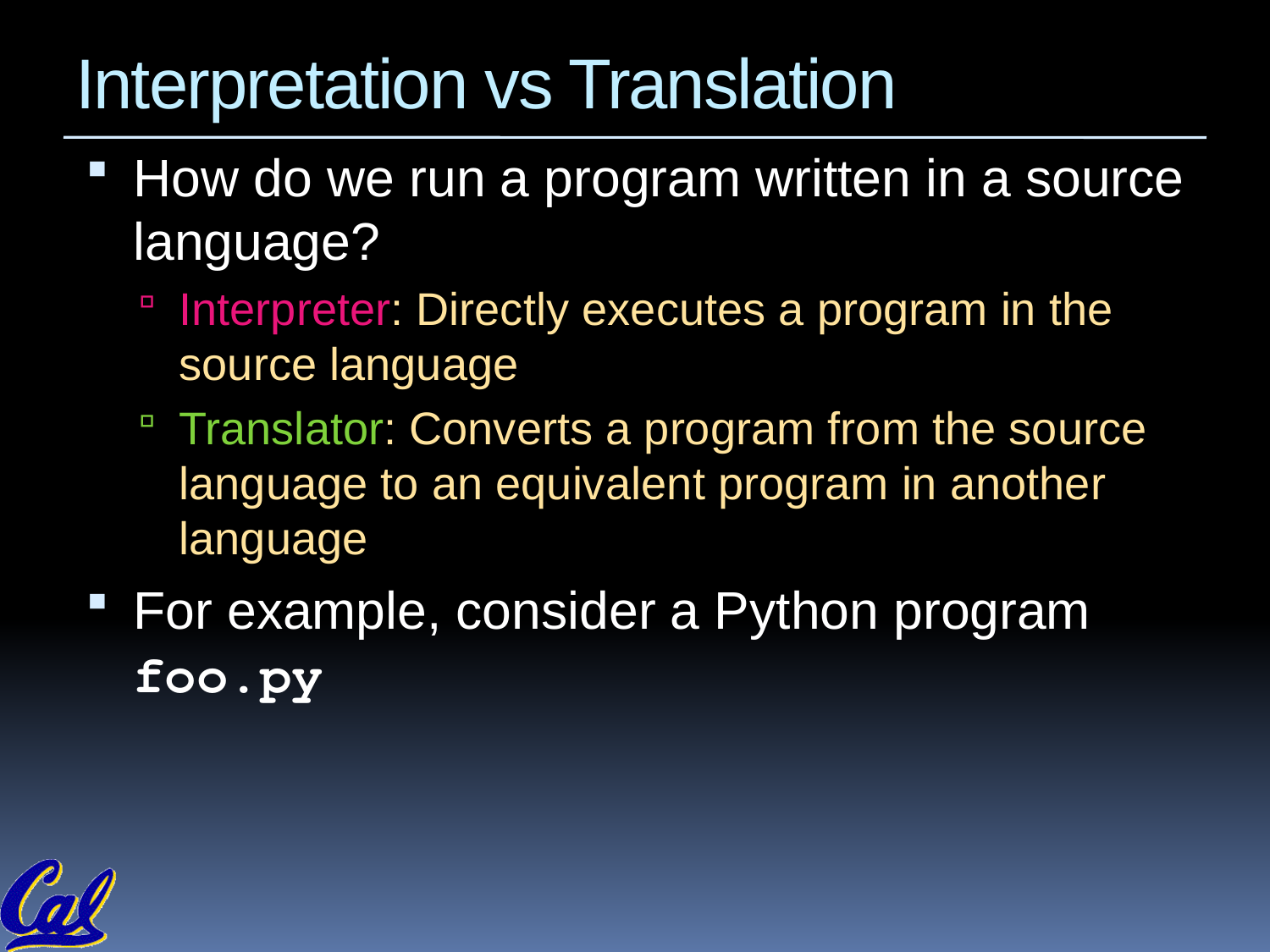

# Interpretation vs Translation
How do we run a program written in a source language?
Interpreter: Directly executes a program in the source language
Translator: Converts a program from the source language to an equivalent program in another language
For example, consider a Python program foo.py